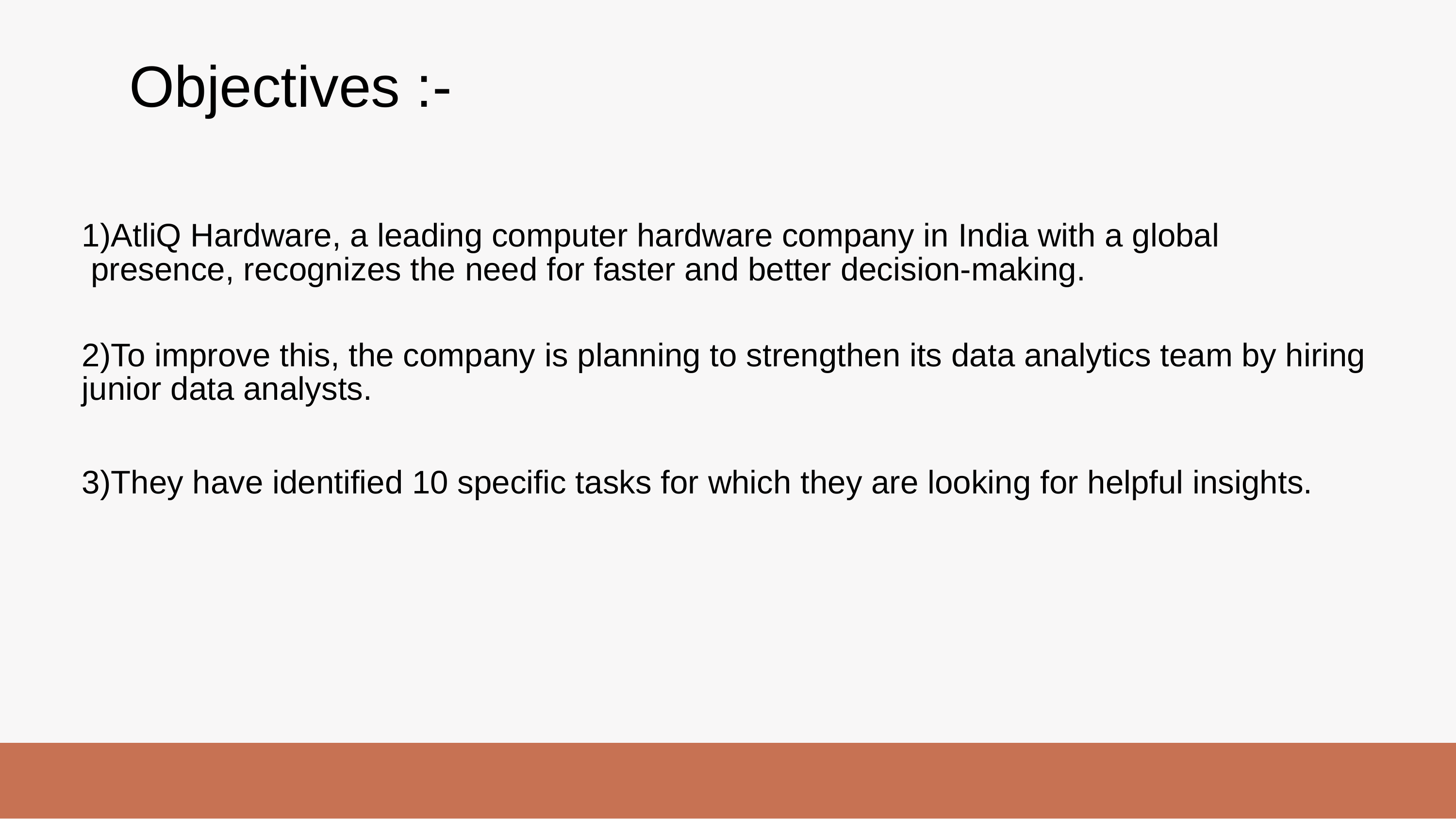

Objectives :-

1)AtliQ Hardware, a leading computer hardware company in India with a global
 presence, recognizes the need for faster and better decision-making.
2)To improve this, the company is planning to strengthen its data analytics team by hiring junior data analysts.
3)They have identified 10 specific tasks for which they are looking for helpful insights.